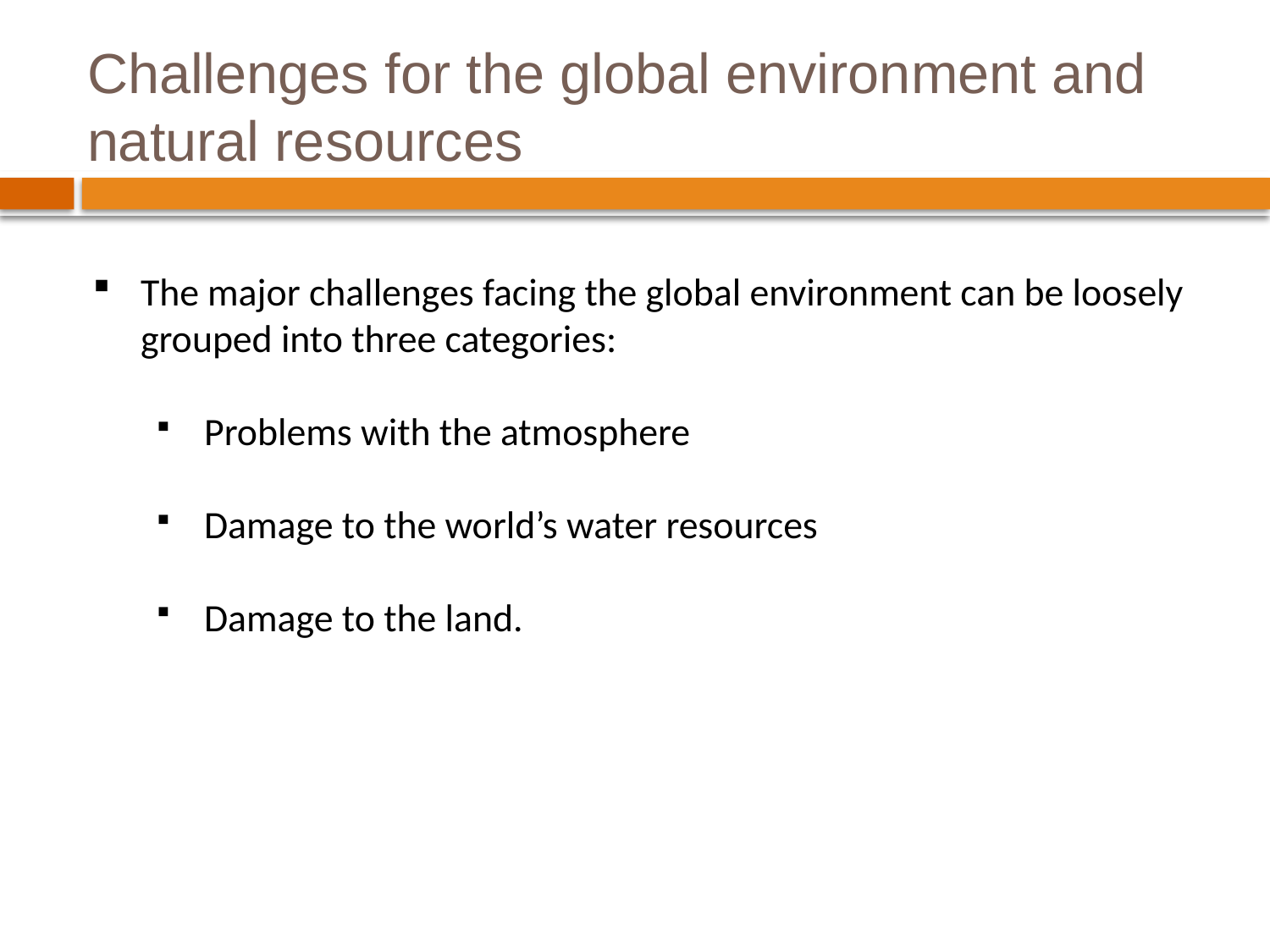

Challenges for the global environment and natural resources
The major challenges facing the global environment can be loosely grouped into three categories:

Problems with the atmosphere

Damage to the world’s water resources

Damage to the land.